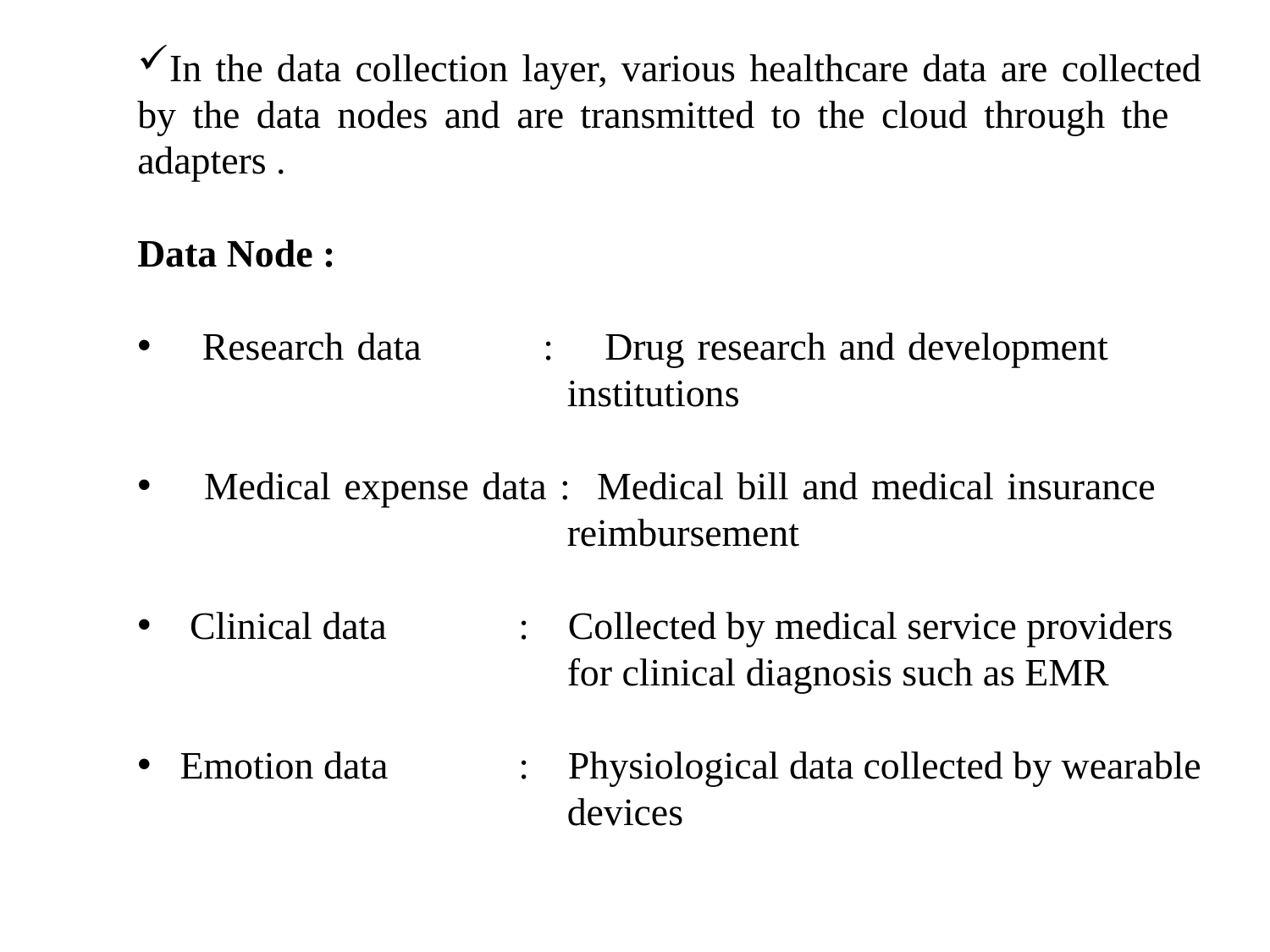

In the data collection layer, various healthcare data are collected by the data nodes and are transmitted to the cloud through the   adapters .

Data Node :

    Research data   	:    Drug research and development 				     institutions

    Medical expense data :  Medical bill and medical insurance 				     reimbursement

    Clinical data		:    Collected by medical service providers 			     for clinical diagnosis such as EMR

   Emotion data   	:    Physiological data collected by wearable
			     devices